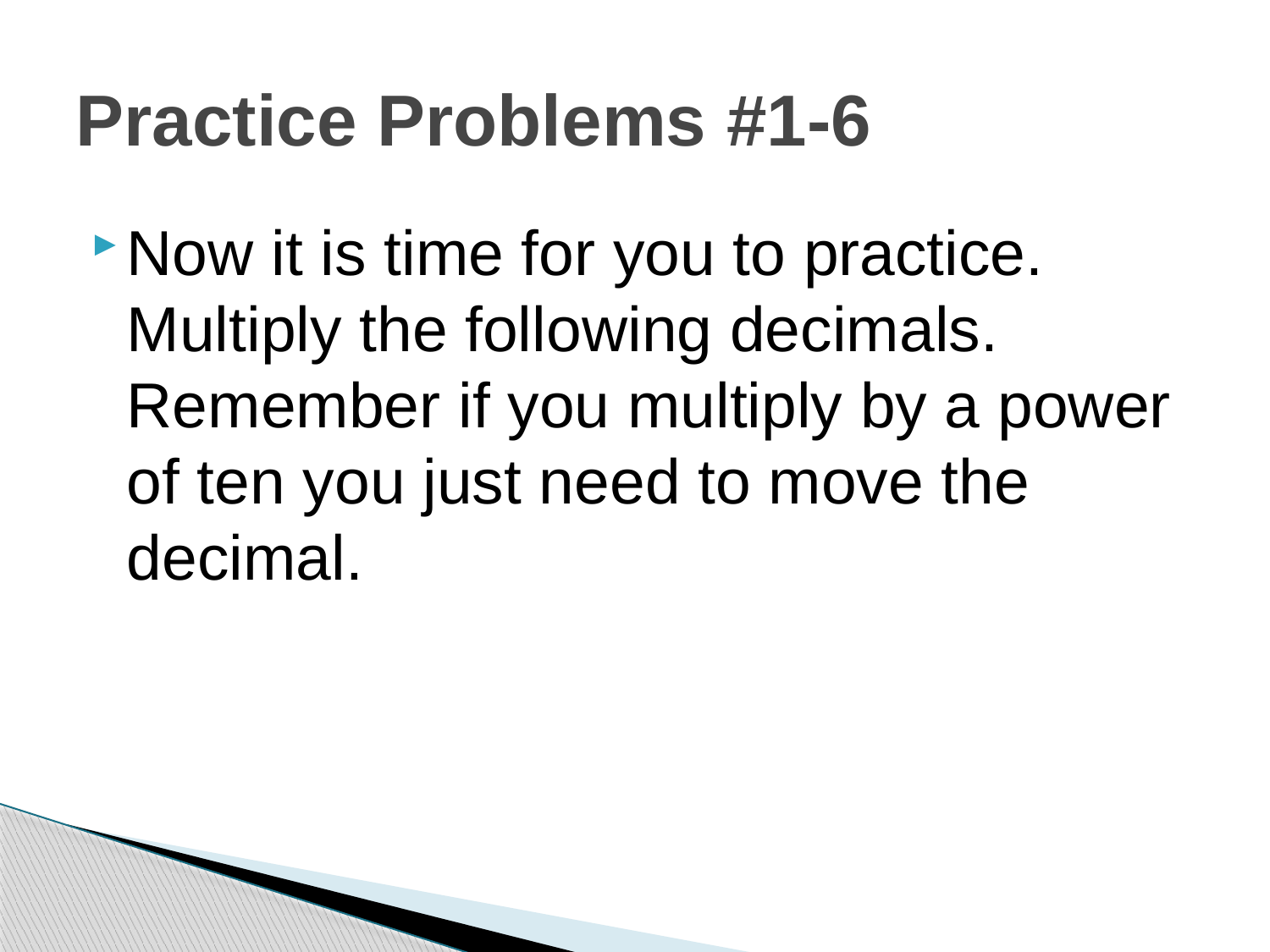

# Practice Problems #1-6
Now it is time for you to practice.  Multiply the following decimals.  Remember if you multiply by a power of ten you just need to move the decimal.